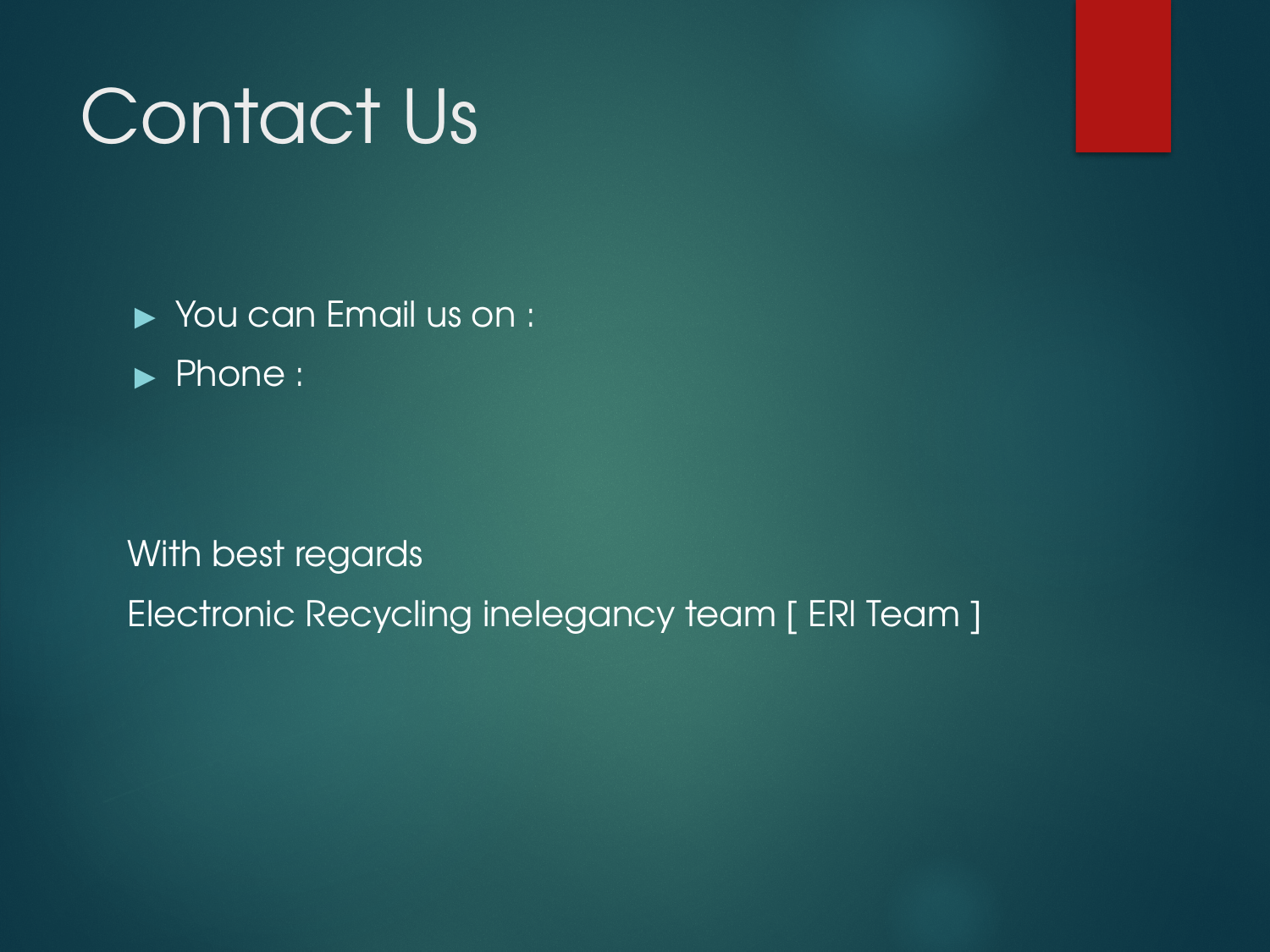

# Contact Us
You can Email us on :
Phone :

With best regards
Electronic Recycling inelegancy team [ ERI Team ]